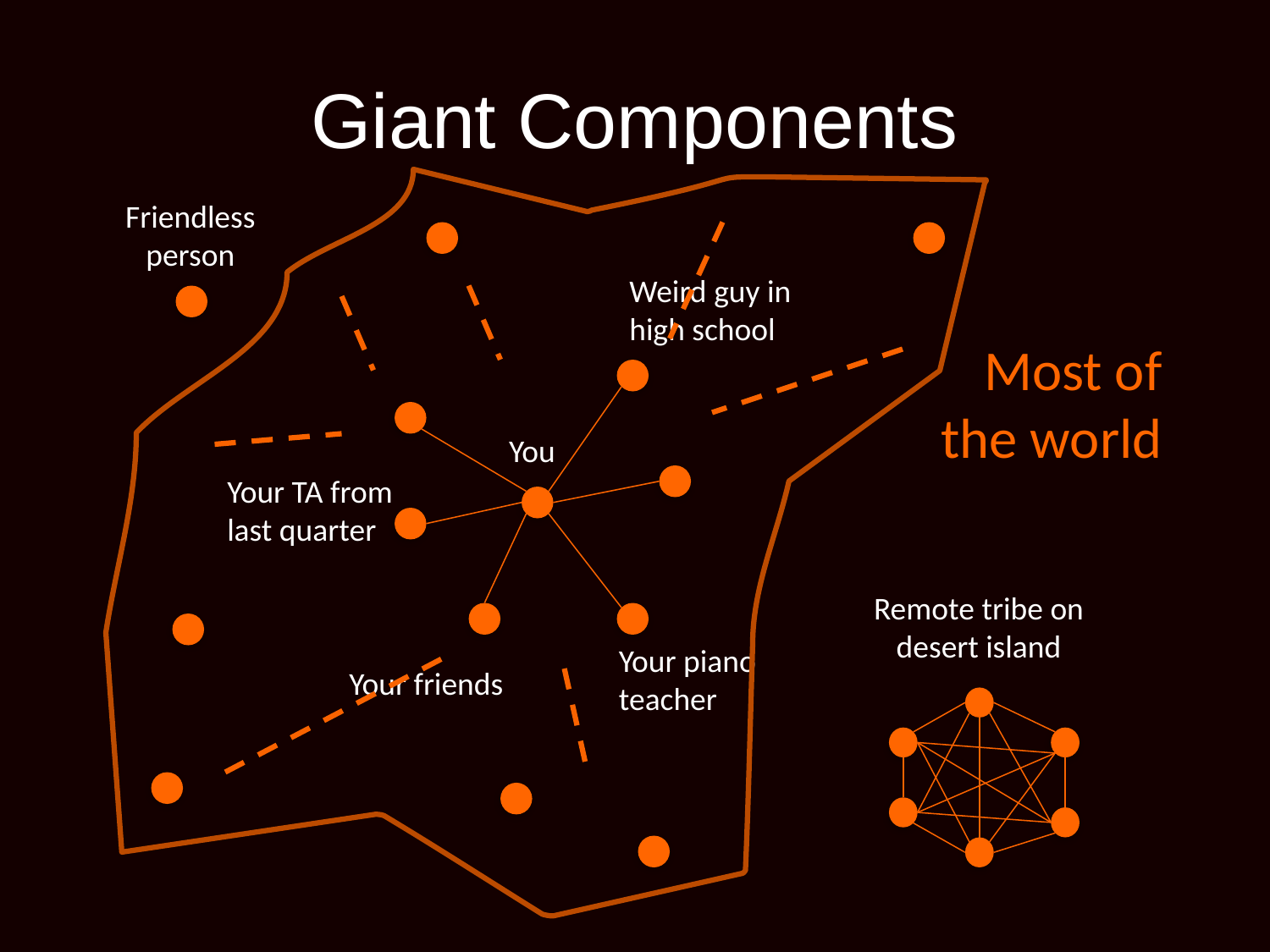

# Giant Components

Friendless person

Weird guy in high school

Most of the world

You
Your TA from last quarter

Remote tribe on desert island

Your piano teacher
Your friends